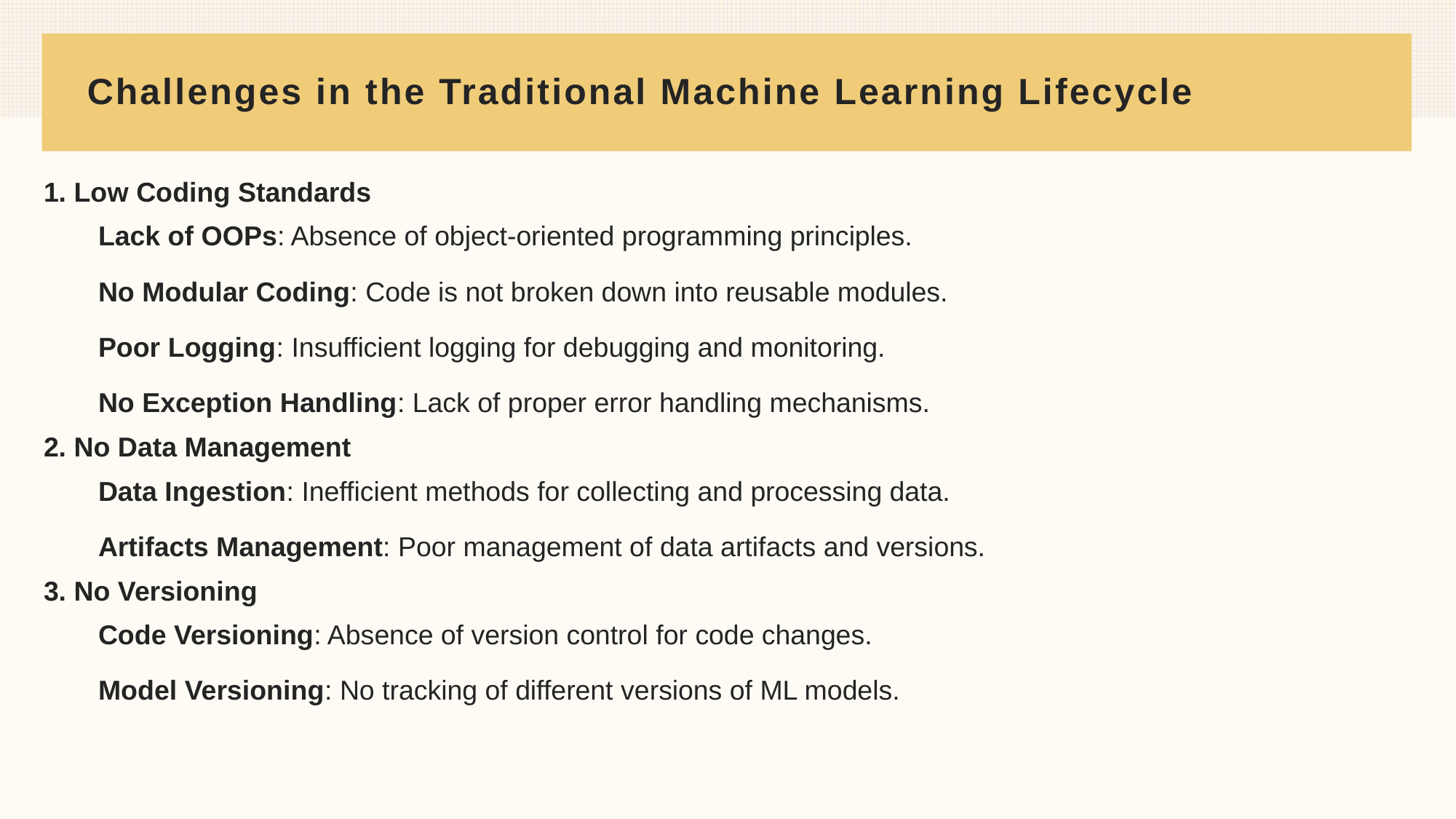

# Challenges in the Traditional Machine Learning Lifecycle
1. Low Coding Standards
Lack of OOPs: Absence of object-oriented programming principles.
No Modular Coding: Code is not broken down into reusable modules.
Poor Logging: Insufficient logging for debugging and monitoring.
No Exception Handling: Lack of proper error handling mechanisms.
2. No Data Management
Data Ingestion: Inefficient methods for collecting and processing data.
Artifacts Management: Poor management of data artifacts and versions.
3. No Versioning
Code Versioning: Absence of version control for code changes.
Model Versioning: No tracking of different versions of ML models.